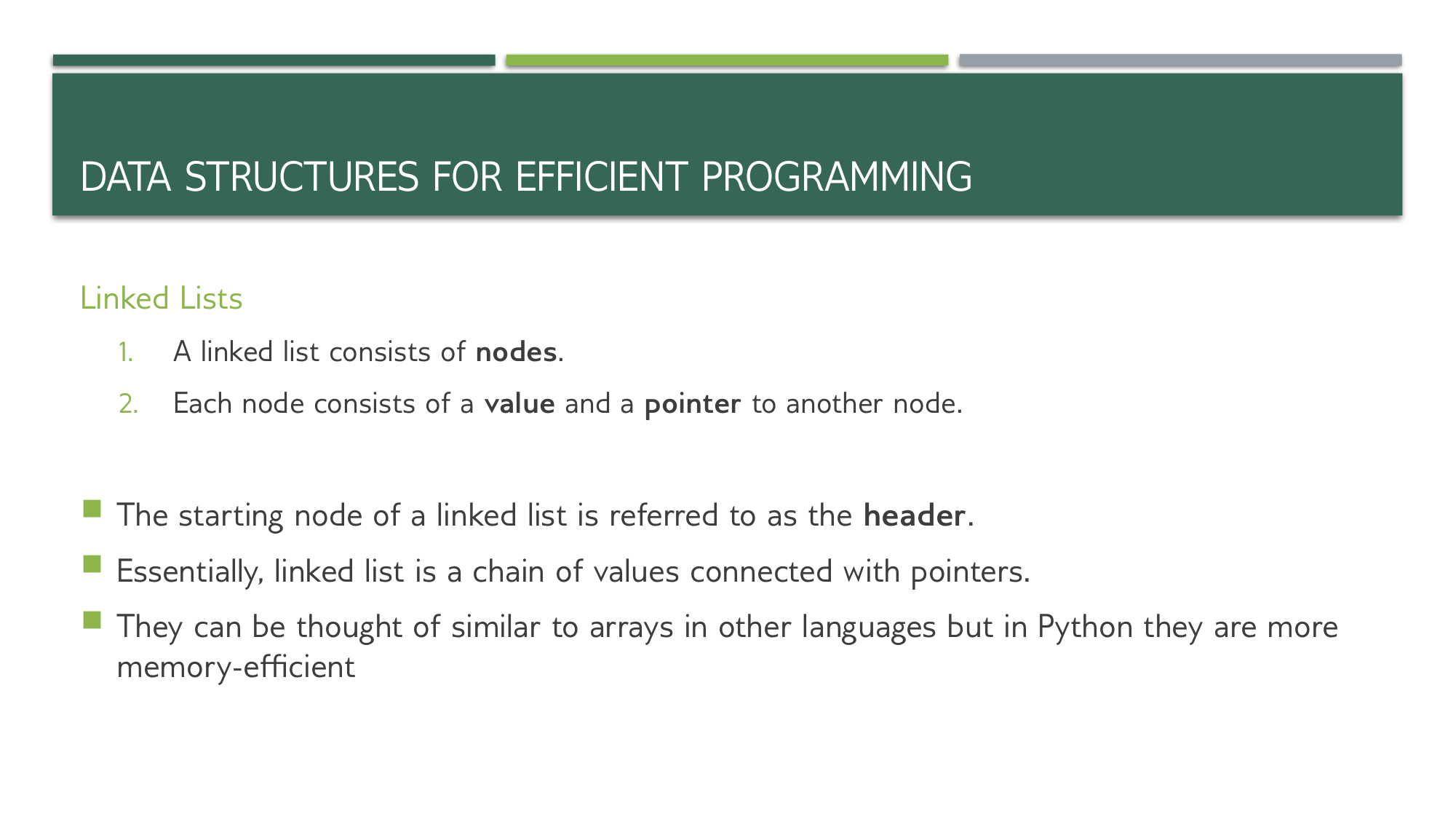

# Data structures for efficient programming
Linked Lists
A linked list consists of nodes.
Each node consists of a value and a pointer to another node.

The starting node of a linked list is referred to as the header.
Essentially, linked list is a chain of values connected with pointers.
They can be thought of similar to arrays in other languages but in Python they are more memory-efficient